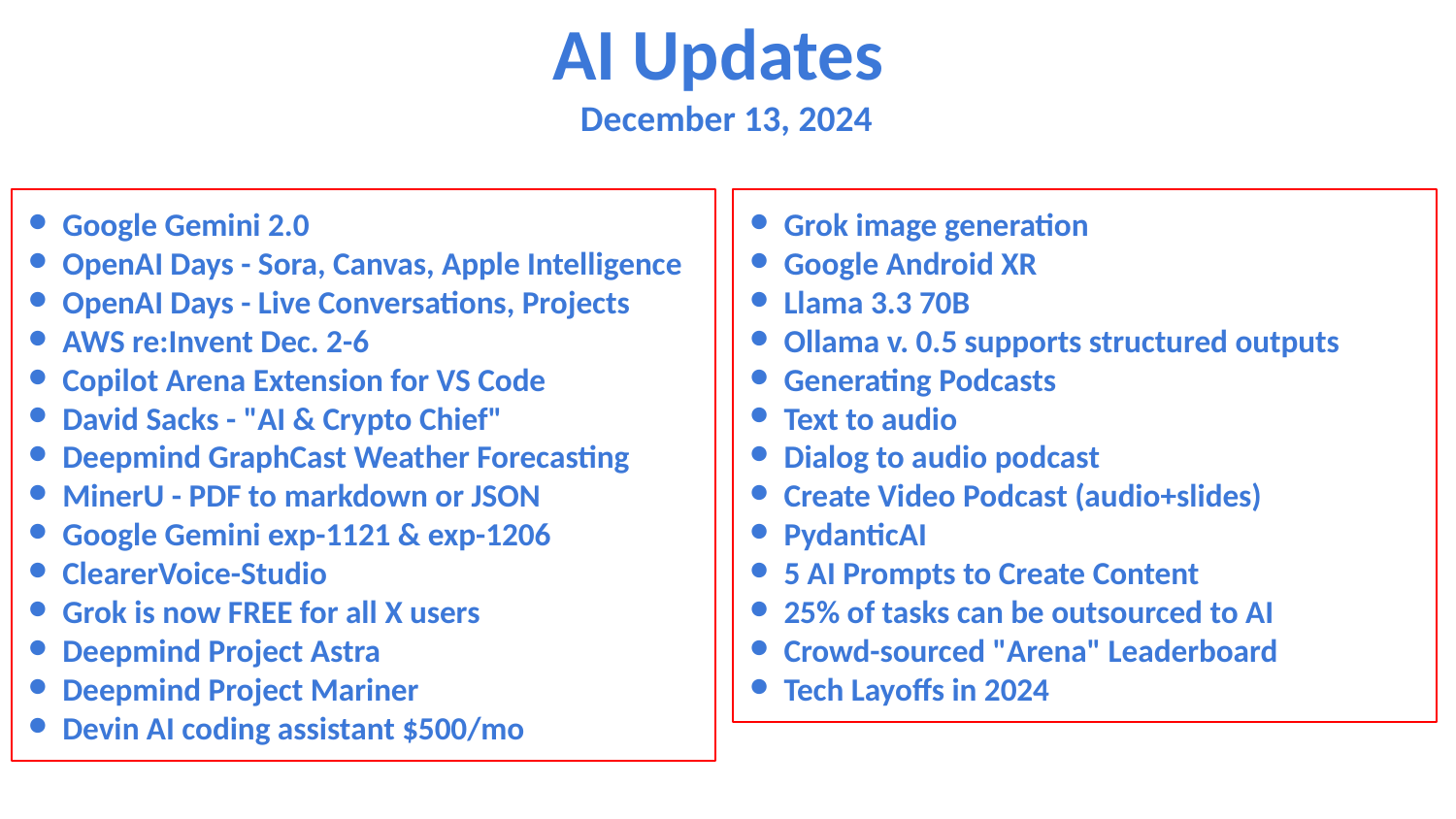

AI Updates
December 13, 2024
Google Gemini 2.0
OpenAI Days - Sora, Canvas, Apple Intelligence
OpenAI Days - Live Conversations, Projects
AWS re:Invent Dec. 2-6
Copilot Arena Extension for VS Code
David Sacks - "AI & Crypto Chief"
Deepmind GraphCast Weather Forecasting
MinerU - PDF to markdown or JSON
Google Gemini exp-1121 & exp-1206
ClearerVoice-Studio
Grok is now FREE for all X users
Deepmind Project Astra
Deepmind Project Mariner
Devin AI coding assistant $500/mo
Grok image generation
Google Android XR
Llama 3.3 70B
Ollama v. 0.5 supports structured outputs
Generating Podcasts
Text to audio
Dialog to audio podcast
Create Video Podcast (audio+slides)
PydanticAI
5 AI Prompts to Create Content
25% of tasks can be outsourced to AI
Crowd-sourced "Arena" Leaderboard
Tech Layoffs in 2024